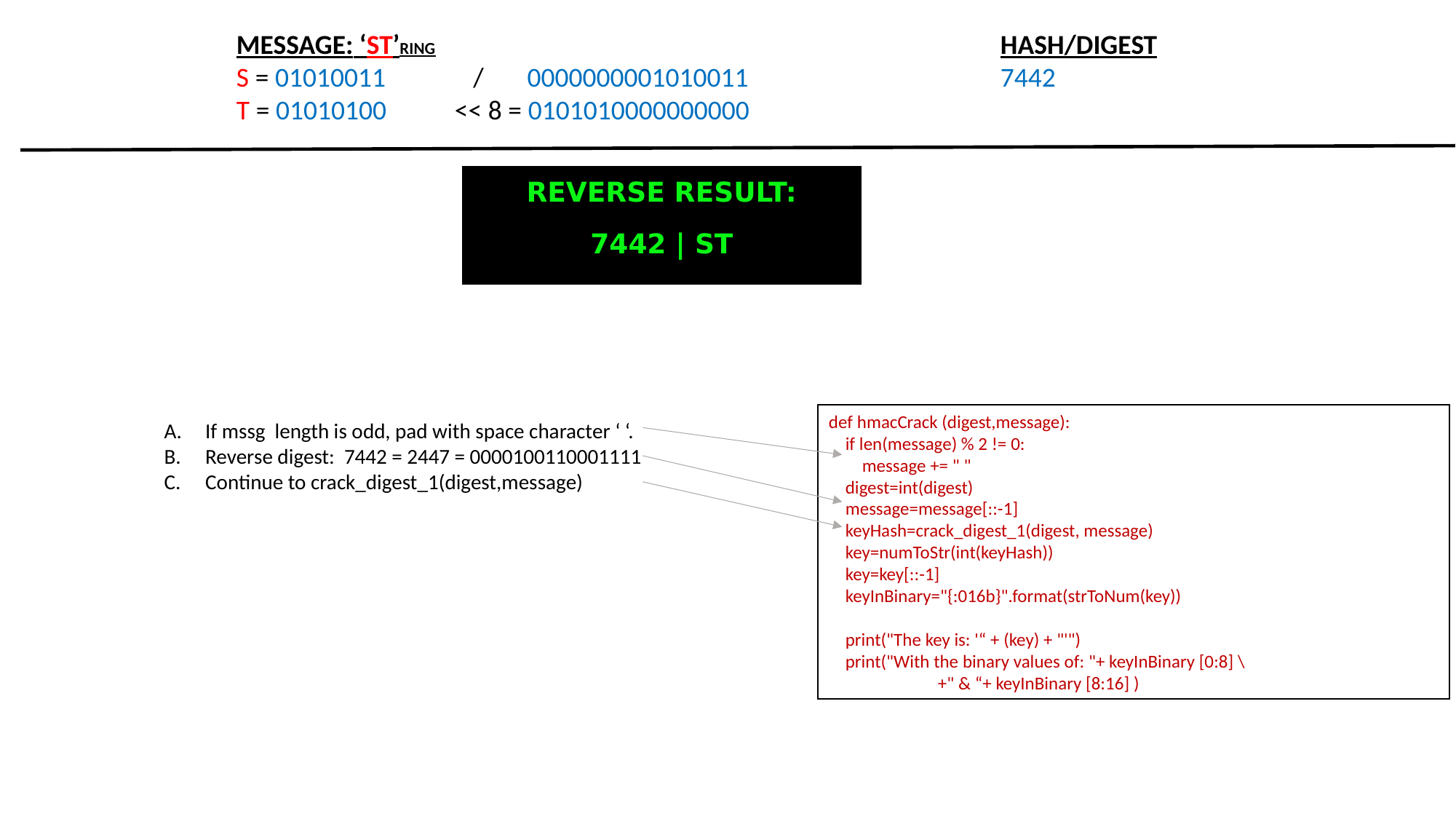

MESSAGE: ‘ST’RING						HASH/DIGEST
S = 01010011	   /       0000000001010011			7442
T = 01010100	<< 8 = 0101010000000000

REVERSE RESULT:

7442 | ST
def hmacCrack (digest,message):
    if len(message) % 2 != 0:
        message += " "
    digest=int(digest)
    message=message[::-1]
    keyHash=crack_digest_1(digest, message)
    key=numToStr(int(keyHash))
    key=key[::-1]
    keyInBinary="{:016b}".format(strToNum(key))

    print("The key is: '“ + (key) + "'")
    print("With the binary values of: "+ keyInBinary [0:8] \
	+" & “+ keyInBinary [8:16] )
If mssg  length is odd, pad with space character ‘ ‘.
Reverse digest:  7442 = 2447 = 0000100110001111
Continue to crack_digest_1(digest,message)